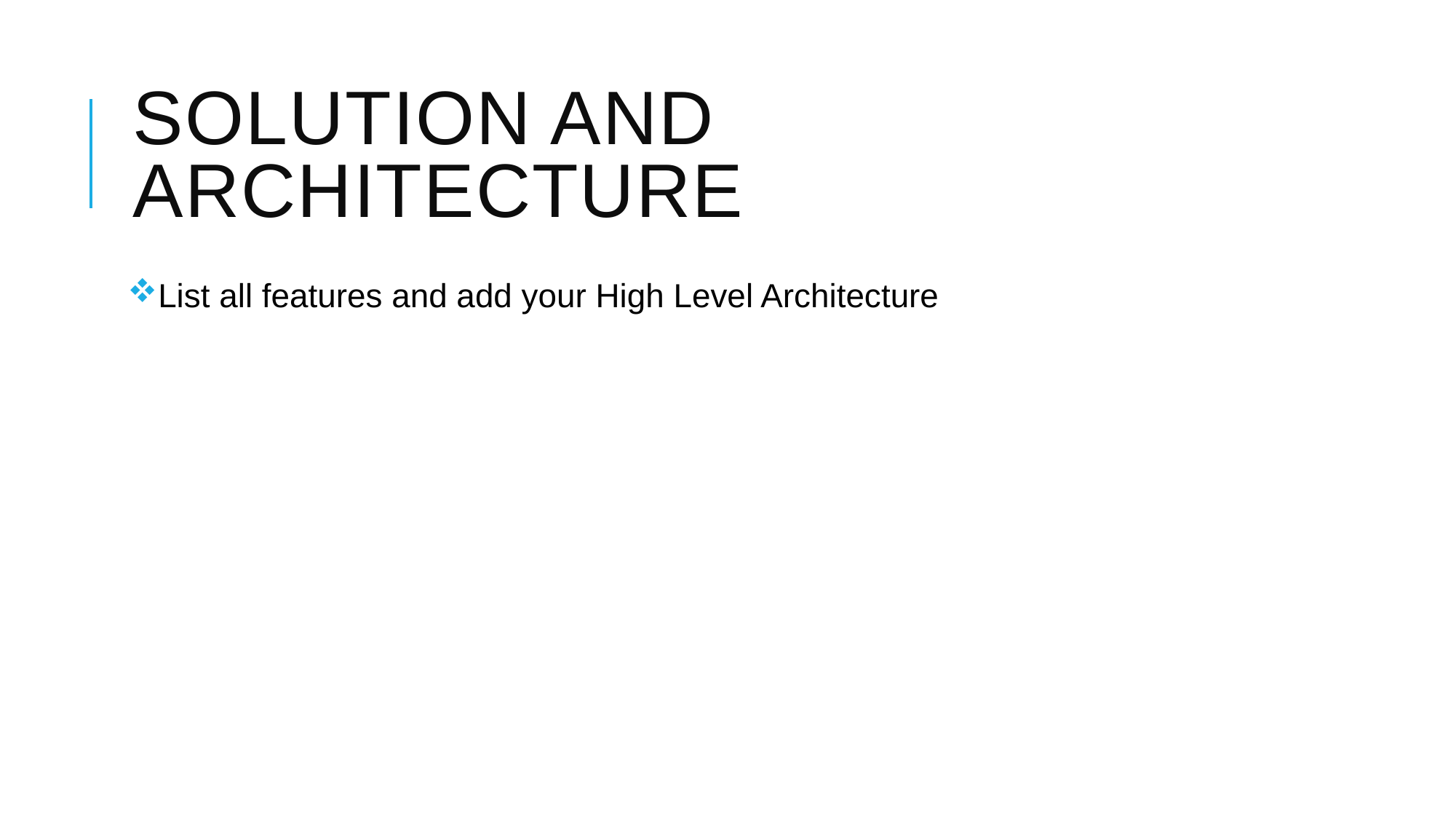

# SOLUTION and ARCHITECTURE
List all features and add your High Level Architecture